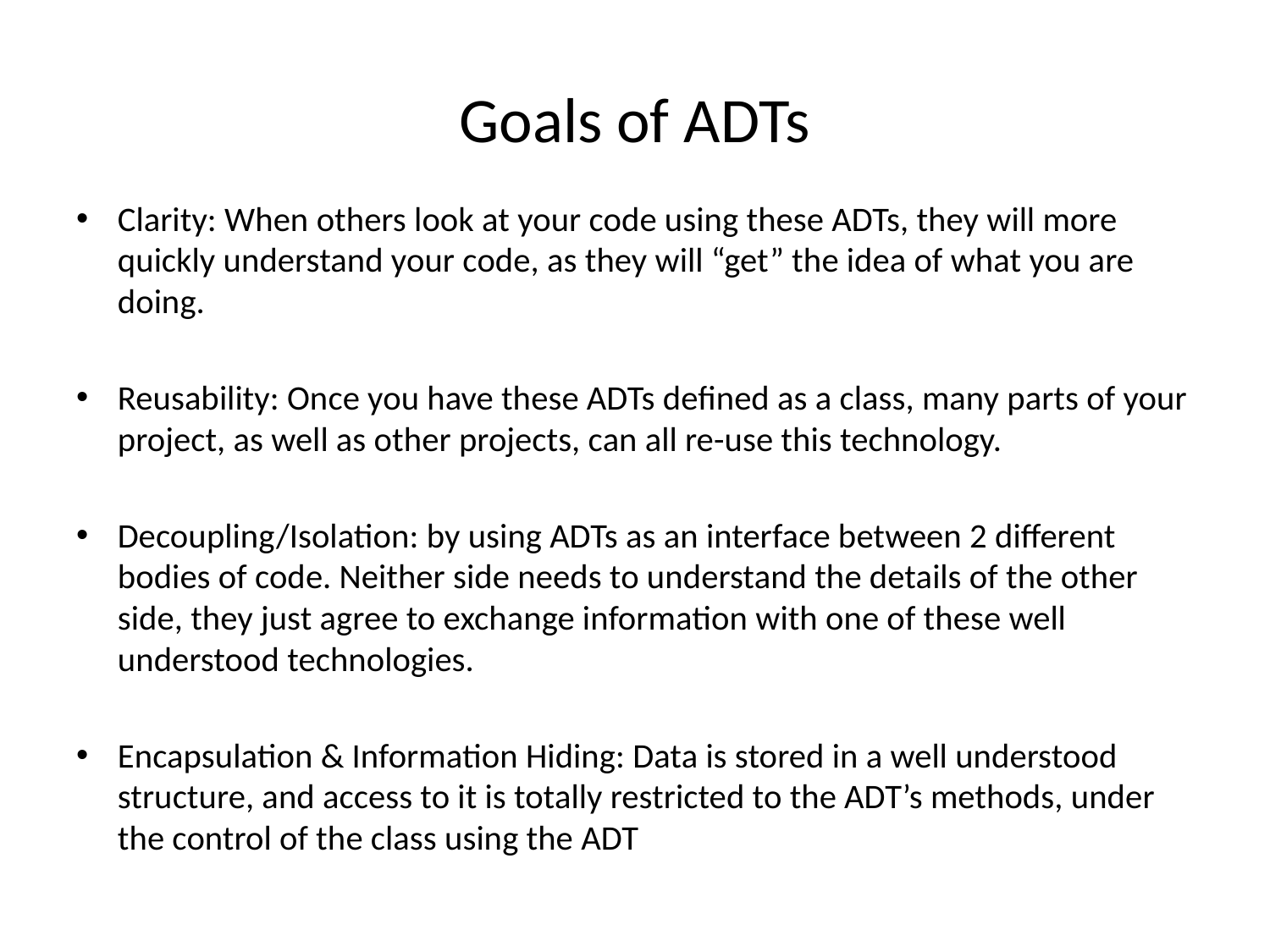

# Goals of ADTs
Clarity: When others look at your code using these ADTs, they will more quickly understand your code, as they will “get” the idea of what you are doing.

Reusability: Once you have these ADTs defined as a class, many parts of your project, as well as other projects, can all re-use this technology.

Decoupling/Isolation: by using ADTs as an interface between 2 different bodies of code. Neither side needs to understand the details of the other side, they just agree to exchange information with one of these well understood technologies.

Encapsulation & Information Hiding: Data is stored in a well understood structure, and access to it is totally restricted to the ADT’s methods, under the control of the class using the ADT